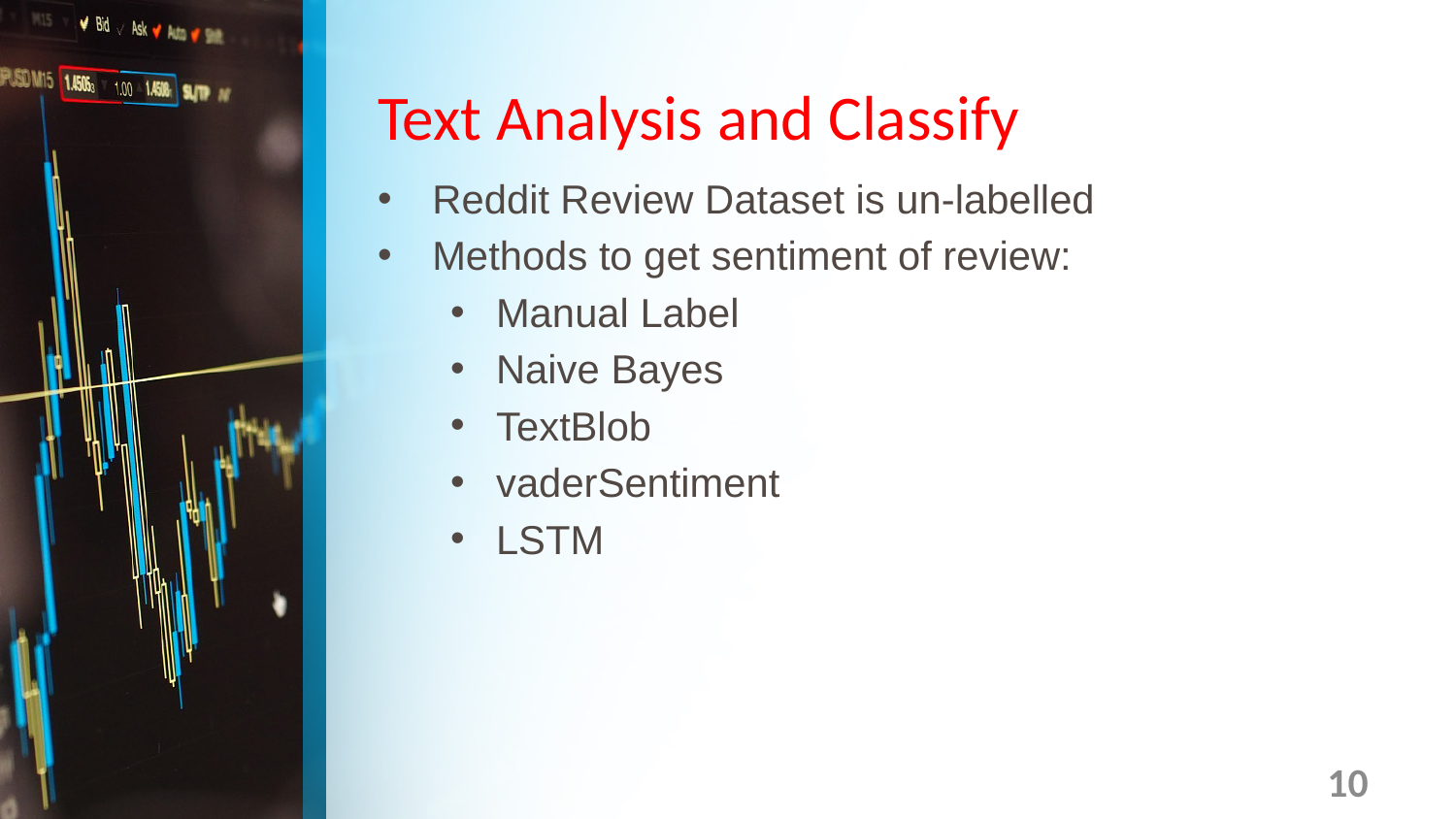

# Text Analysis and Classify
Reddit Review Dataset is un-labelled​
Methods to get sentiment of review:​
Manual Label​
Naive Bayes​
TextBlob​
vaderSentiment​
LSTM

10